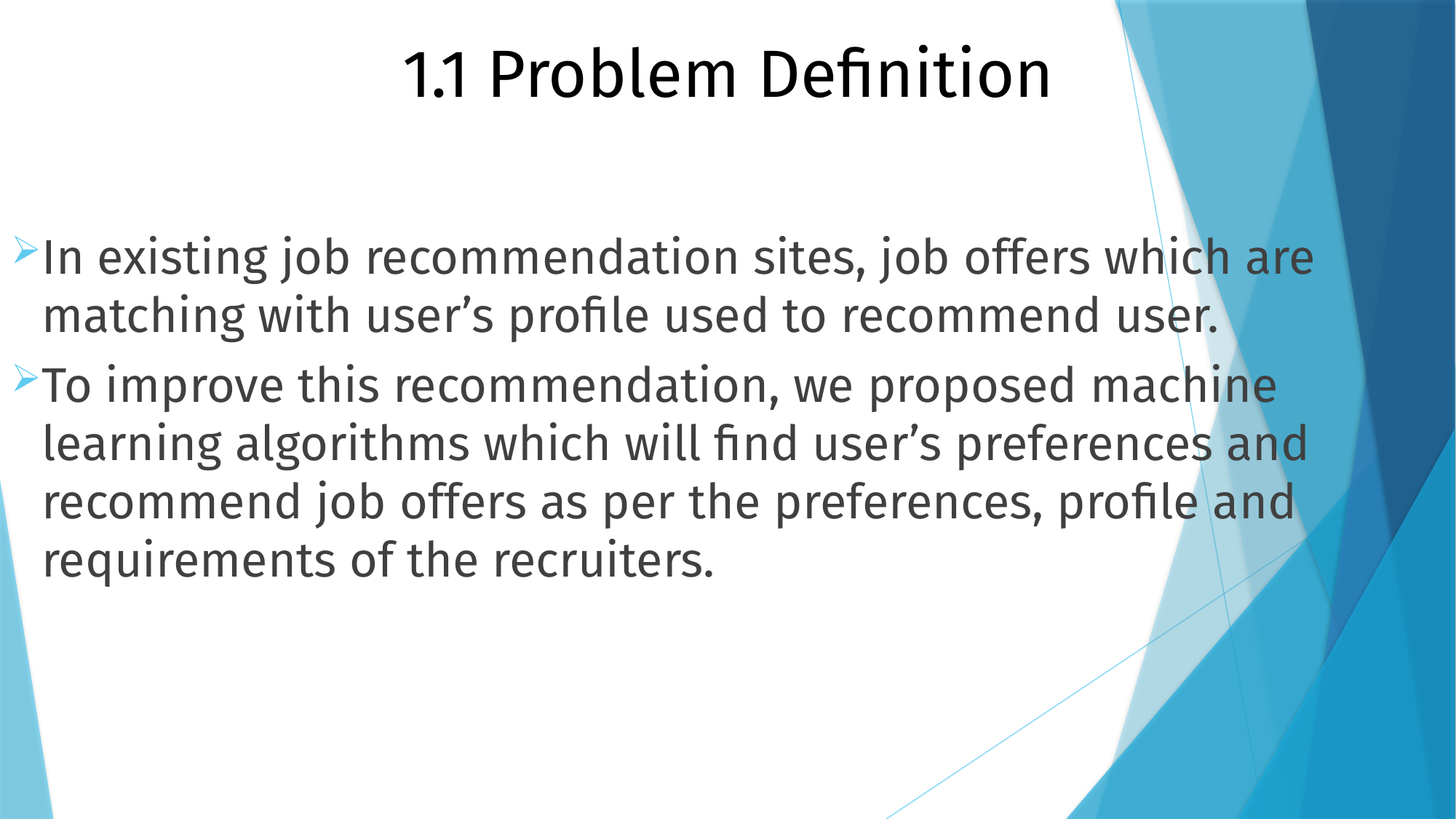

1.1 Problem Definition

In existing job recommendation sites, job offers which are matching with user’s profile used to recommend user.
To improve this recommendation, we proposed machine learning algorithms which will find user’s preferences and recommend job offers as per the preferences, profile and requirements of the recruiters.